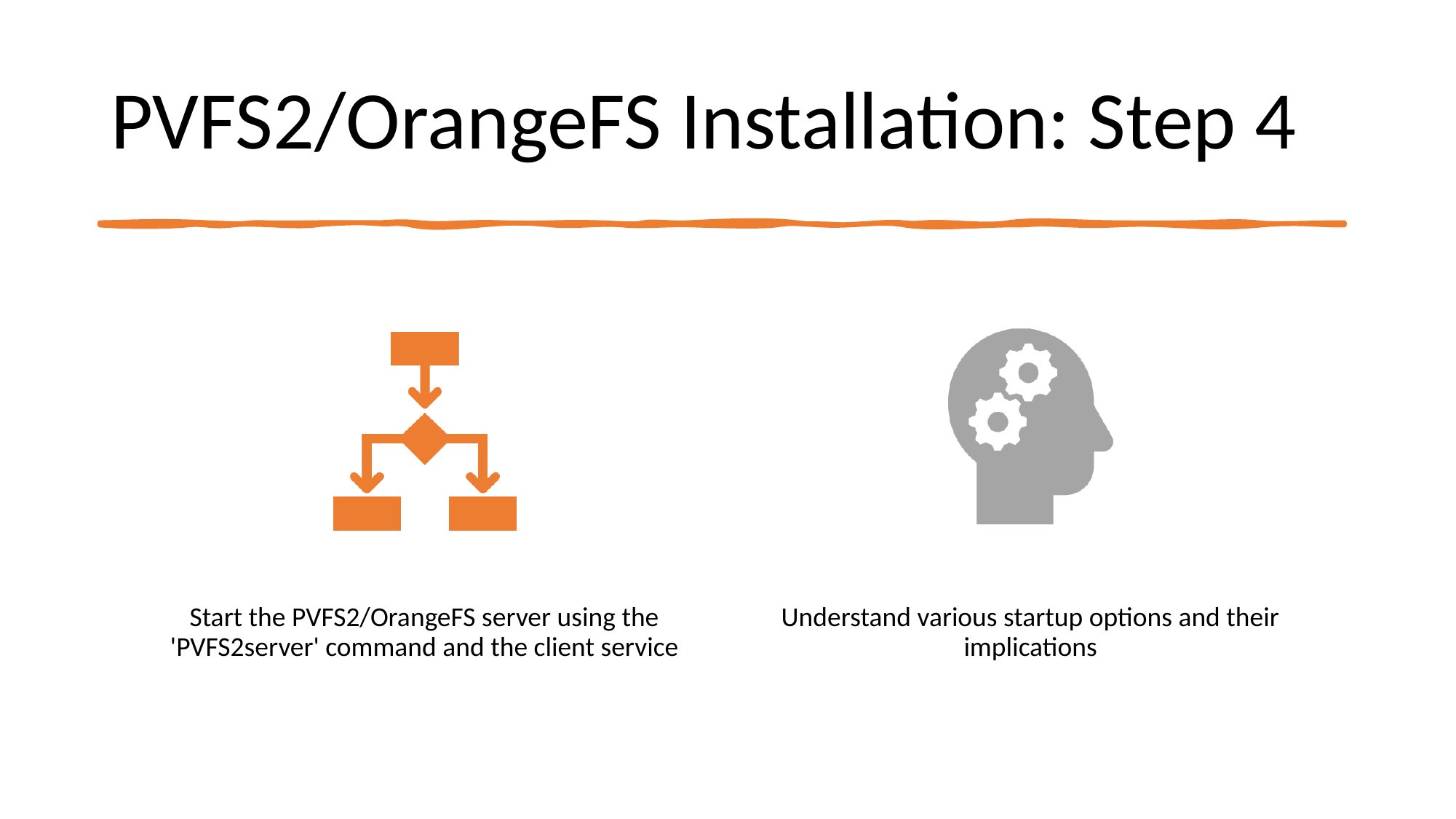

# PVFS2/OrangeFS Installation: Step 4

Start the PVFS2/OrangeFS server using the 'PVFS2server' command and the client service
Understand various startup options and their implications